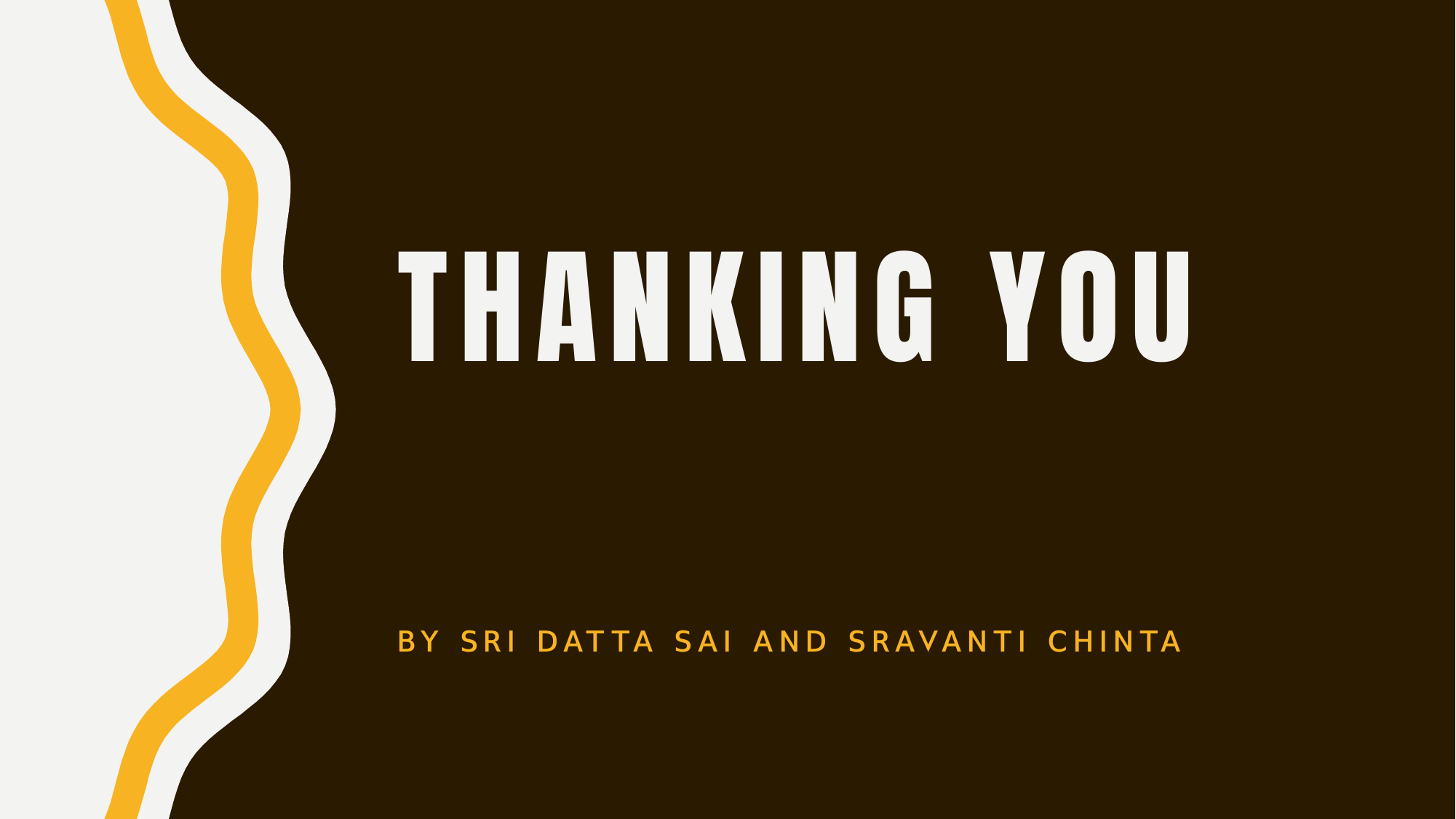

# THANKING YOU
BY Sri DATTA SAI AND SRAVANTI CHINTA